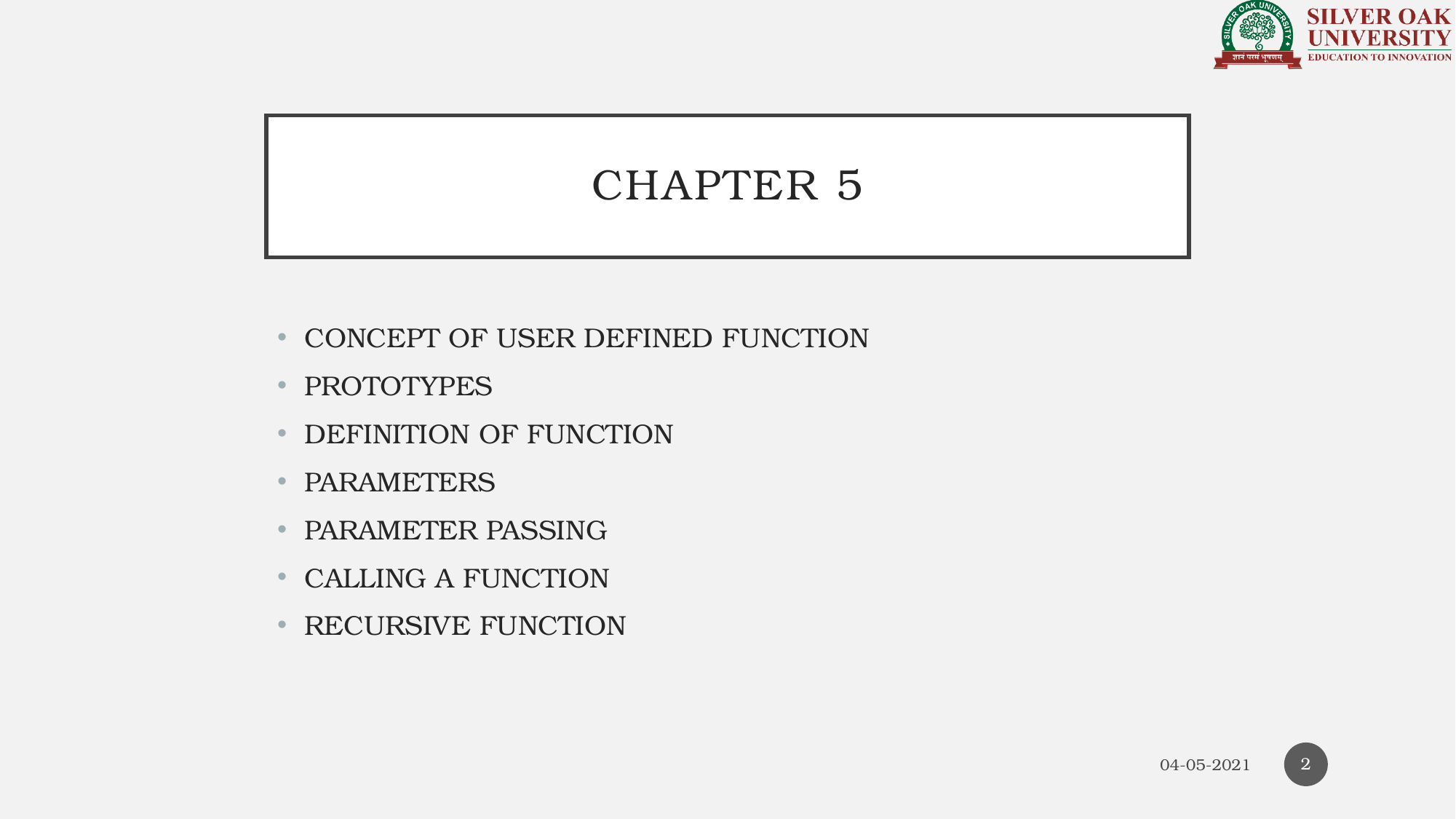

# CHAPTER 5
CONCEPT OF USER DEFINED FUNCTION
PROTOTYPES
DEFINITION OF FUNCTION
PARAMETERS
PARAMETER PASSING
CALLING A FUNCTION
RECURSIVE FUNCTION
2
04-05-2021